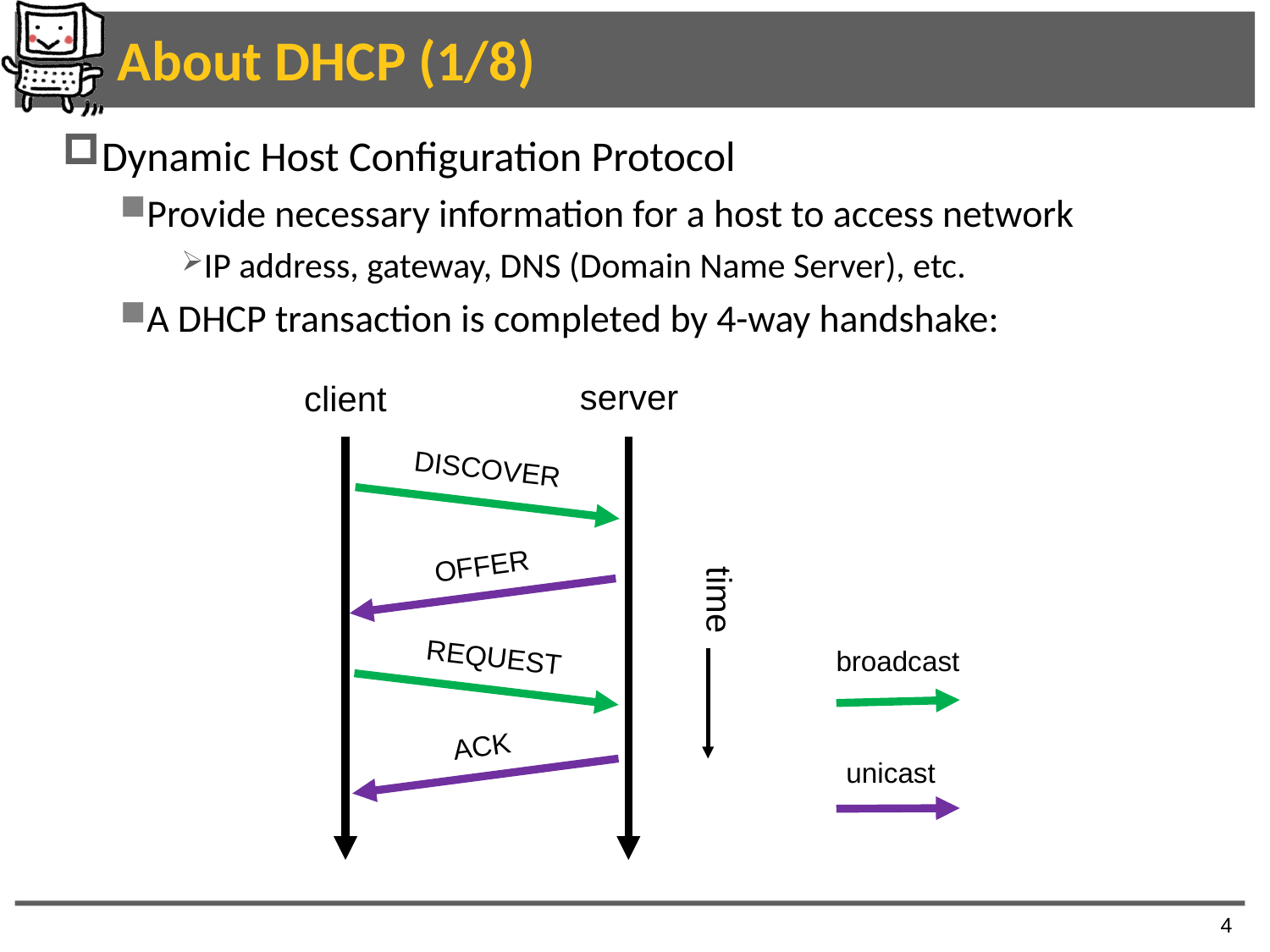

# About DHCP (1/8)
Dynamic Host Configuration Protocol
Provide necessary information for a host to access network
IP address, gateway, DNS (Domain Name Server), etc.
A DHCP transaction is completed by 4-way handshake:

server
client
DISCOVER
OFFER
time
REQUEST
broadcast
ACK
unicast
4